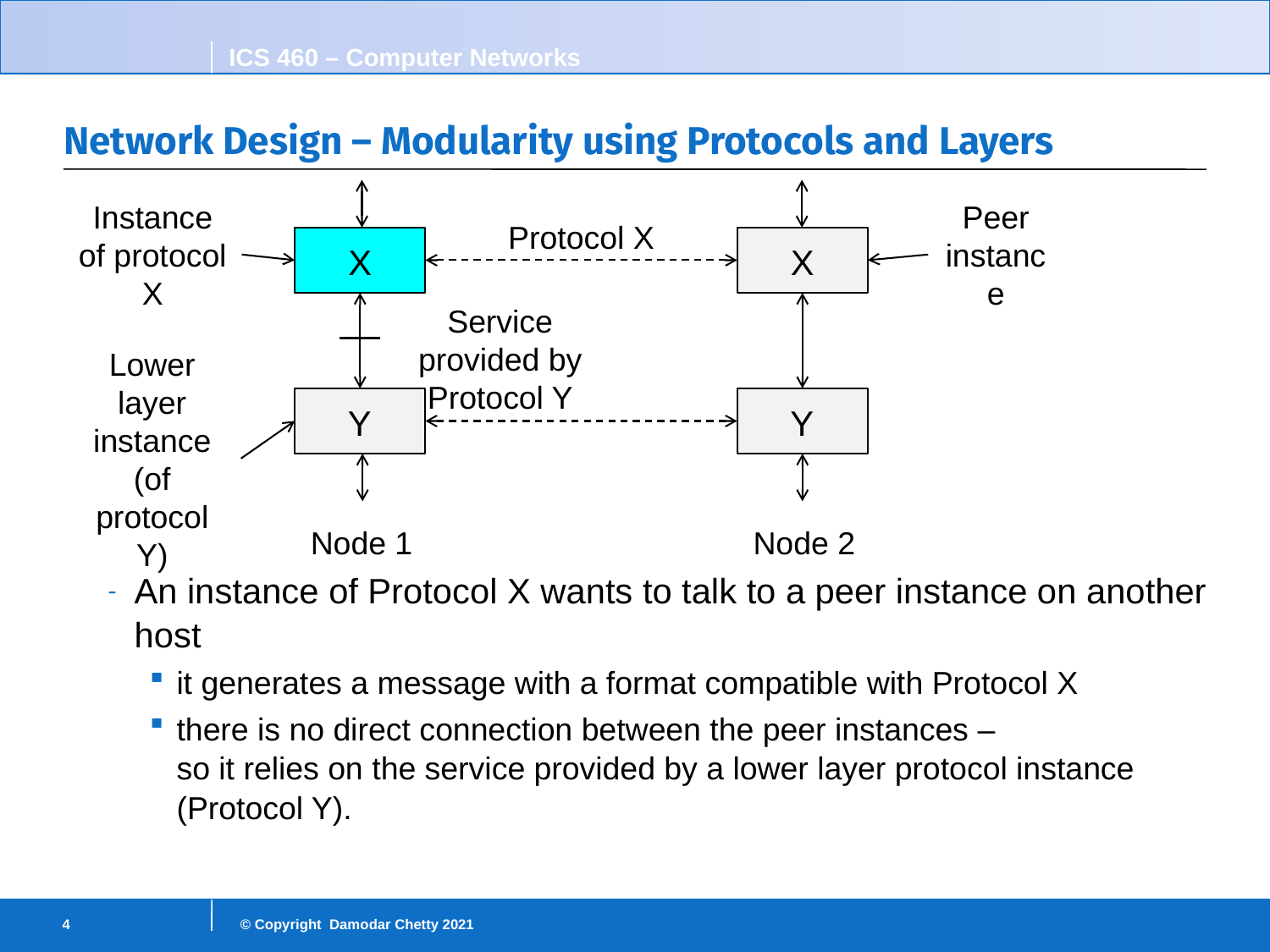

# Network Design – Modularity using Protocols and Layers
Instance of protocol X
Peer instance
Protocol X

X

X
Service provided by Protocol Y
Lower layer instance (of protocol Y)

Y

Y
Node 1
Node 2
An instance of Protocol X wants to talk to a peer instance on another host
it generates a message with a format compatible with Protocol X
there is no direct connection between the peer instances –
so it relies on the service provided by a lower layer protocol instance (Protocol Y).

4